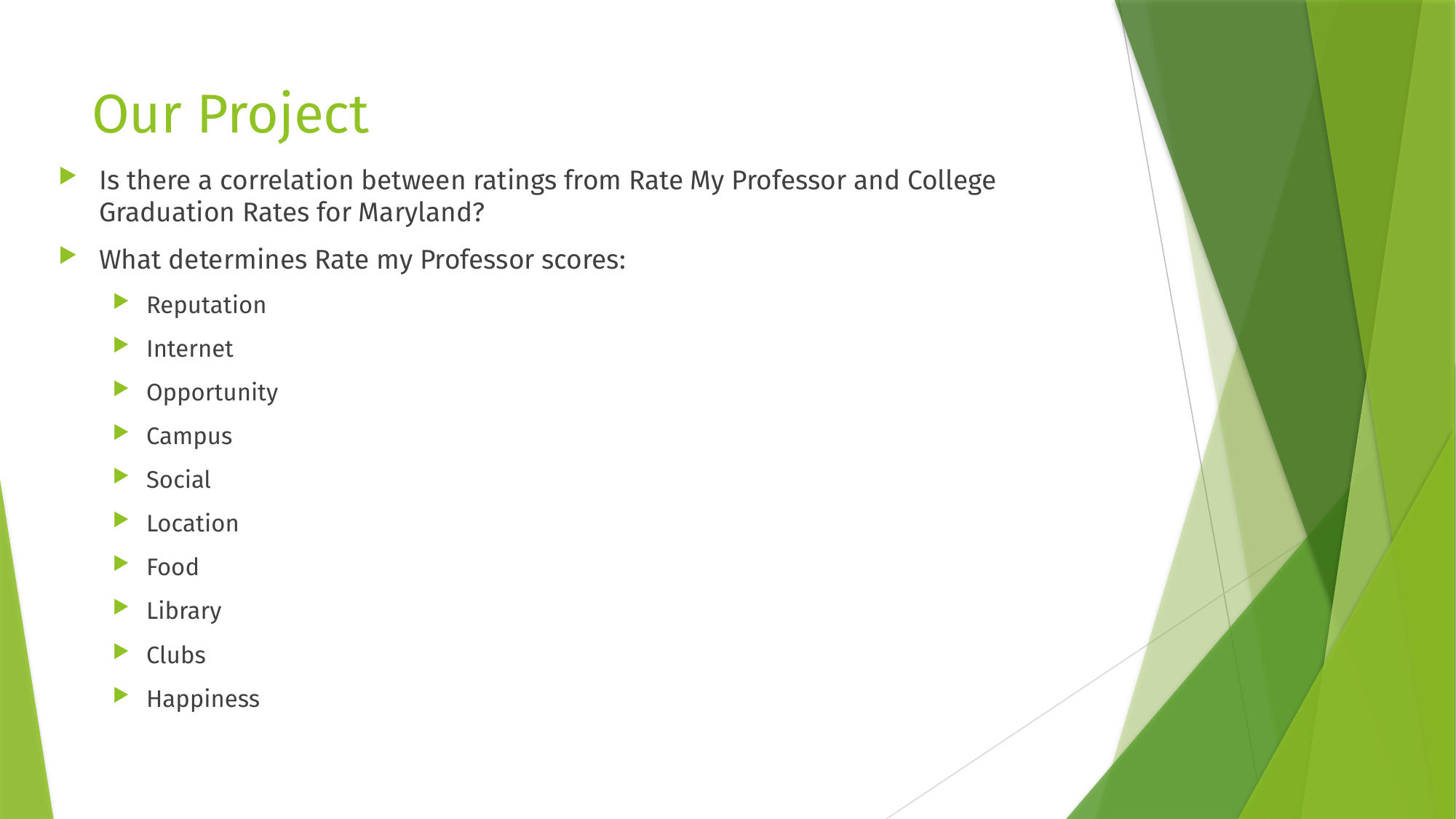

# Our Project
Is there a correlation between ratings from Rate My Professor and College Graduation Rates for Maryland?
What determines Rate my Professor scores:
Reputation
Internet
Opportunity
Campus
Social
Location
Food
Library
Clubs
Happiness